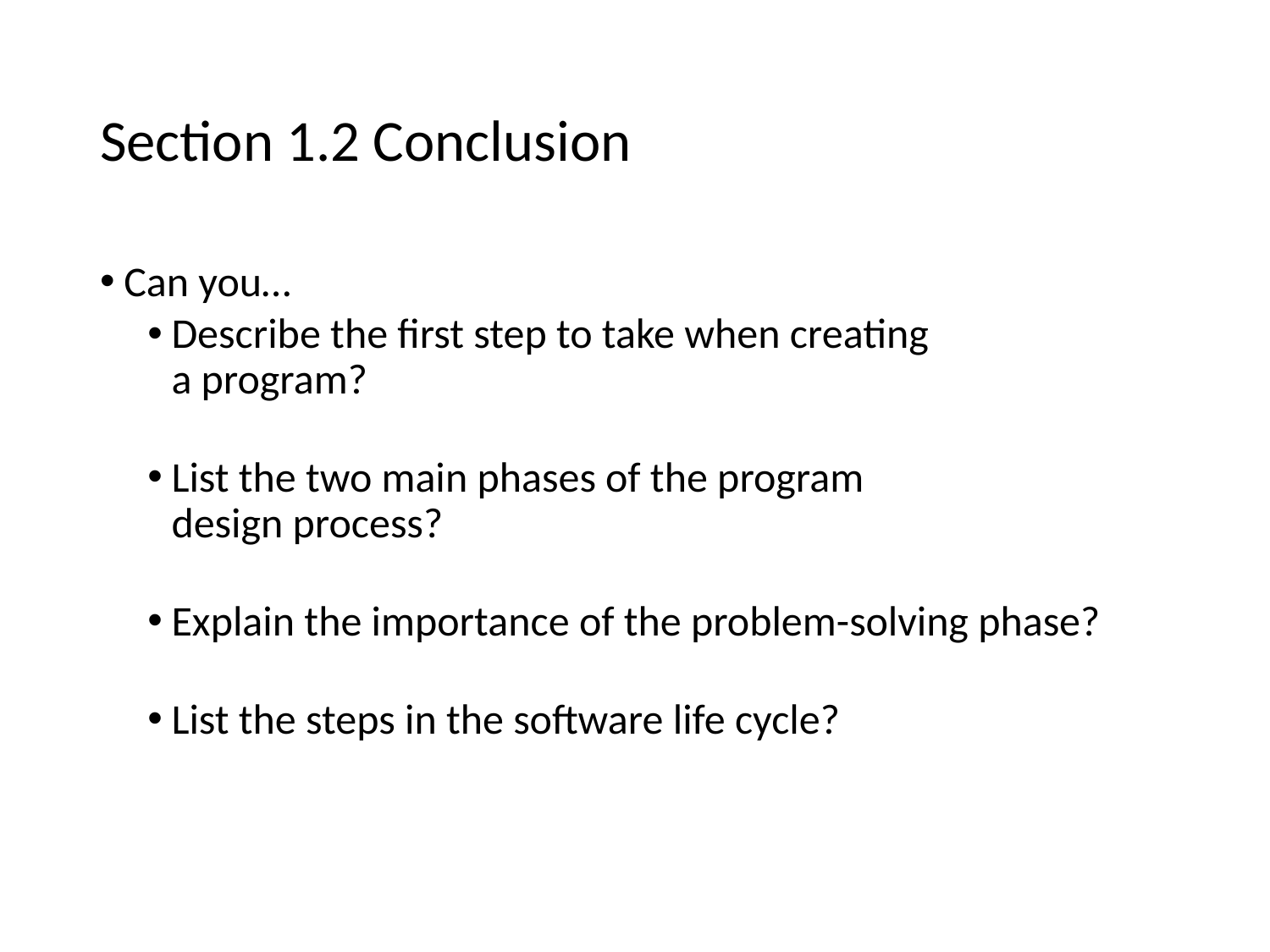

# Section 1.2 Conclusion
Can you…
Describe the first step to take when creating
a program?
List the two main phases of the program
design process?
Explain the importance of the problem-solving phase?
List the steps in the software life cycle?